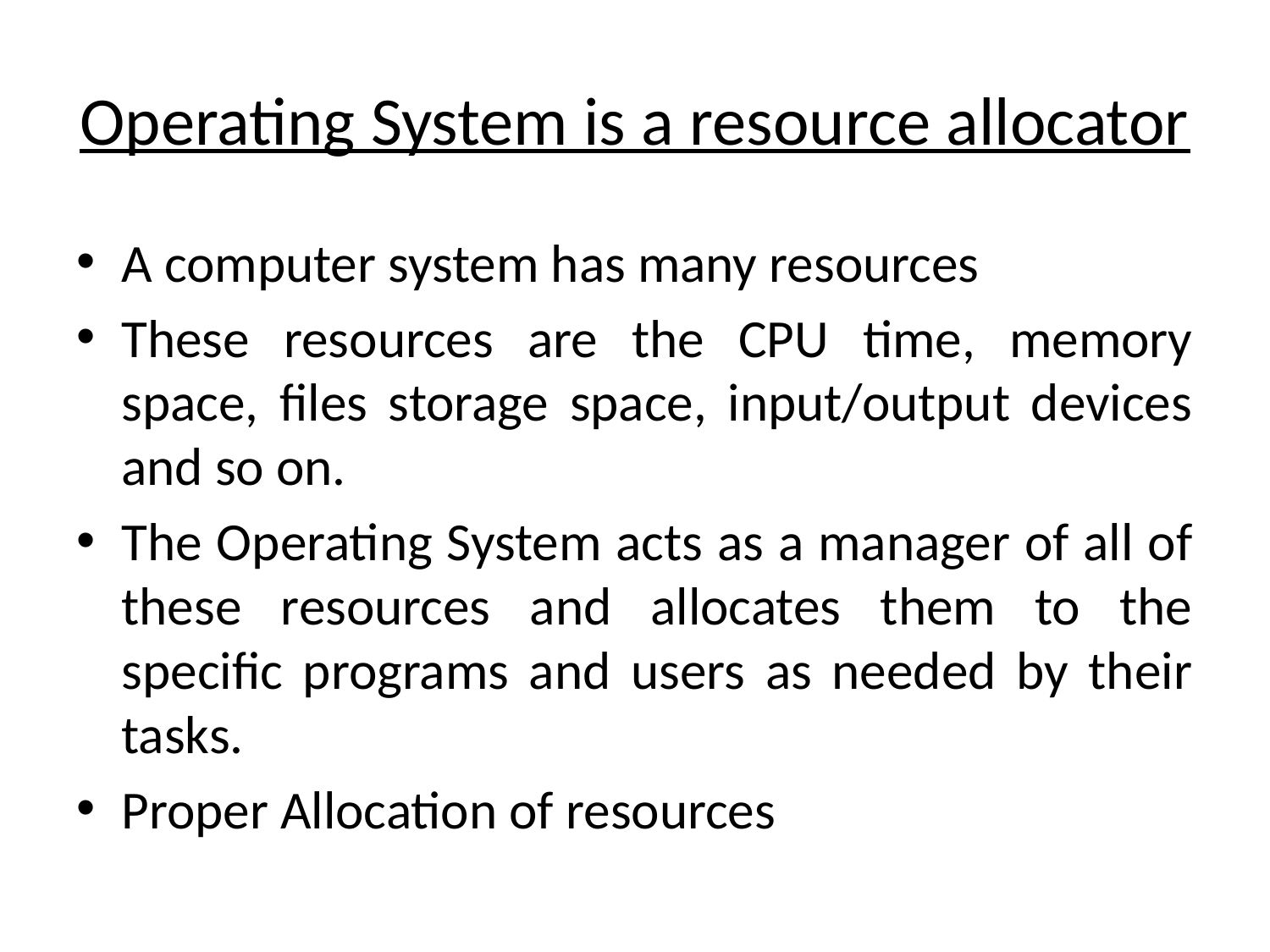

# Operating System is a resource allocator
A computer system has many resources
These resources are the CPU time, memory space, files storage space, input/output devices and so on.
The Operating System acts as a manager of all of these resources and allocates them to the specific programs and users as needed by their tasks.
Proper Allocation of resources